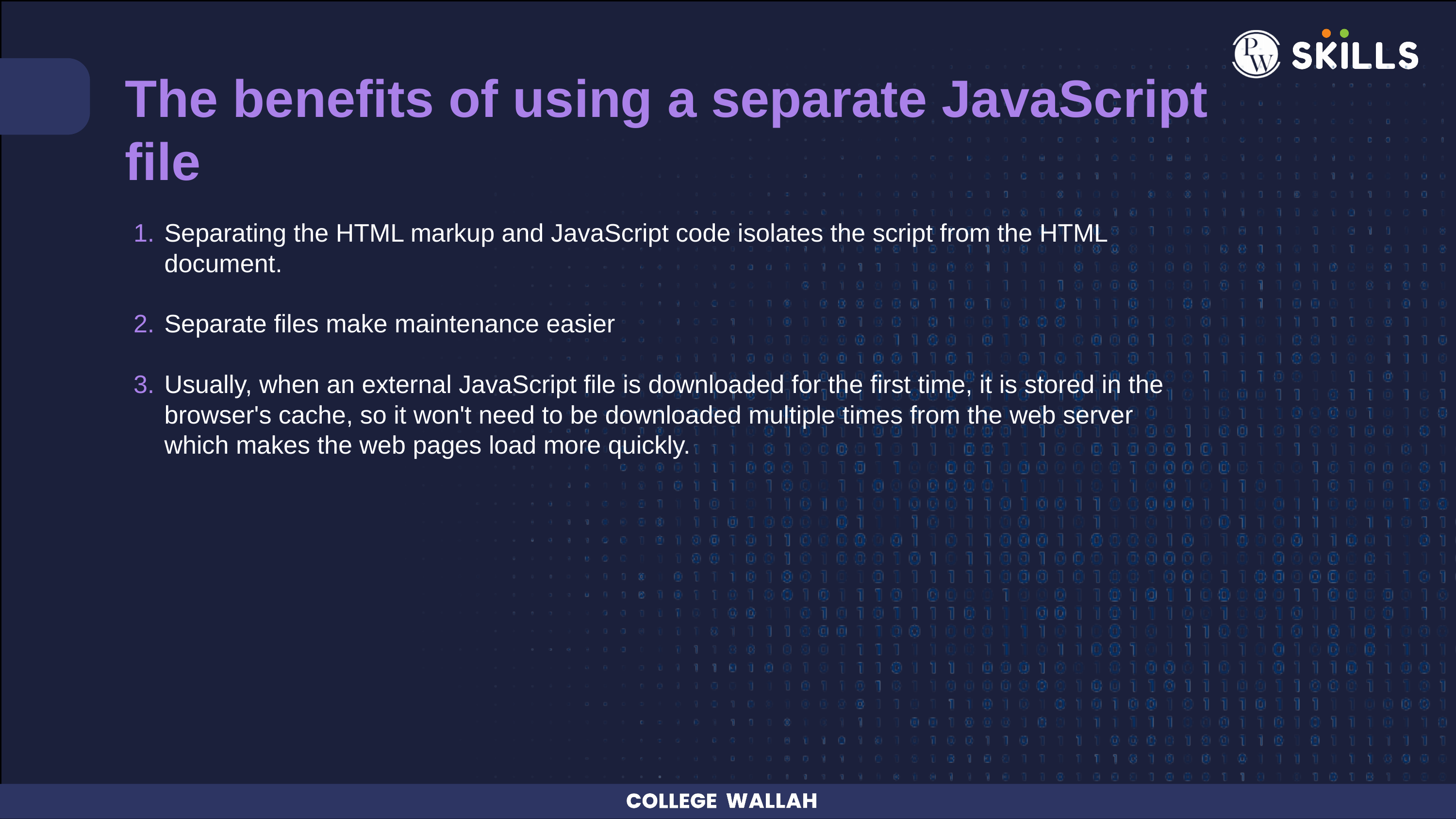

The benefits of using a separate JavaScript file
Separating the HTML markup and JavaScript code isolates the script from the HTML document.

Separate files make maintenance easier

Usually, when an external JavaScript file is downloaded for the first time, it is stored in the browser's cache, so it won't need to be downloaded multiple times from the web server which makes the web pages load more quickly.